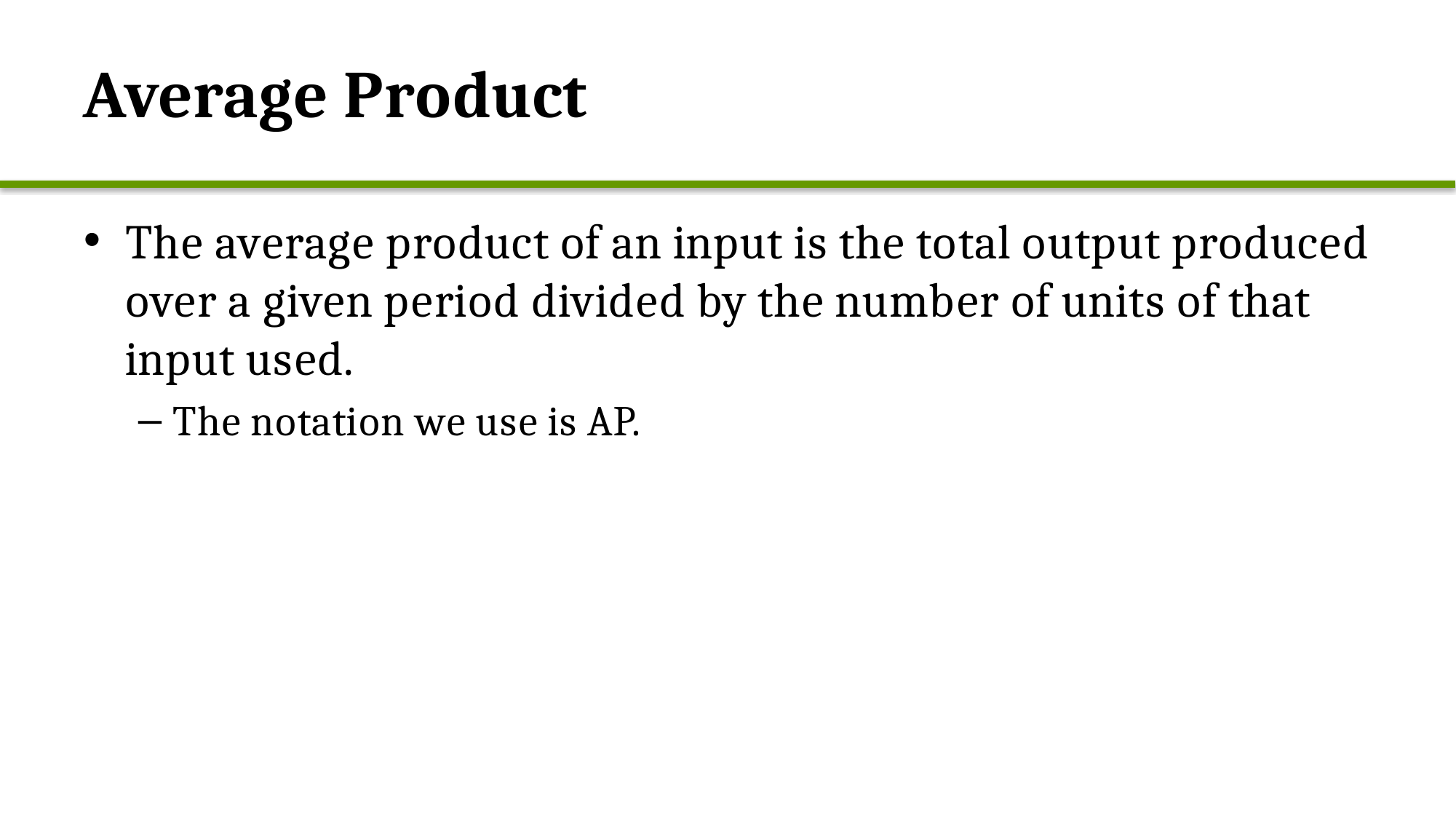

# Average Product
The average product of an input is the total output produced over a given period divided by the number of units of that input used.
The notation we use is AP.